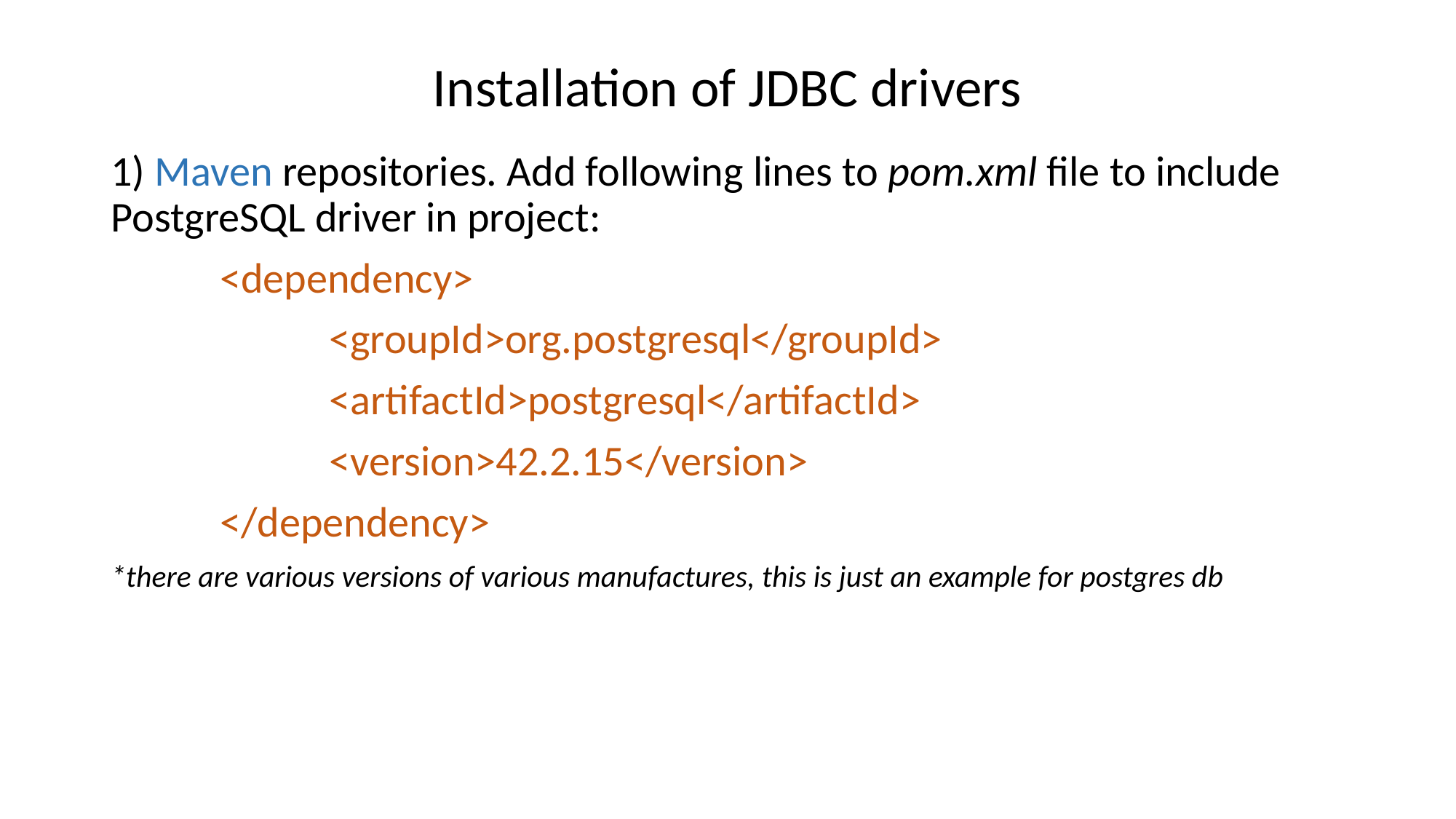

# Installation of JDBC drivers
1) Maven repositories. Add following lines to pom.xml file to include PostgreSQL driver in project:
	<dependency>
		<groupId>org.postgresql</groupId>
		<artifactId>postgresql</artifactId>
		<version>42.2.15</version>
	</dependency>
*there are various versions of various manufactures, this is just an example for postgres db